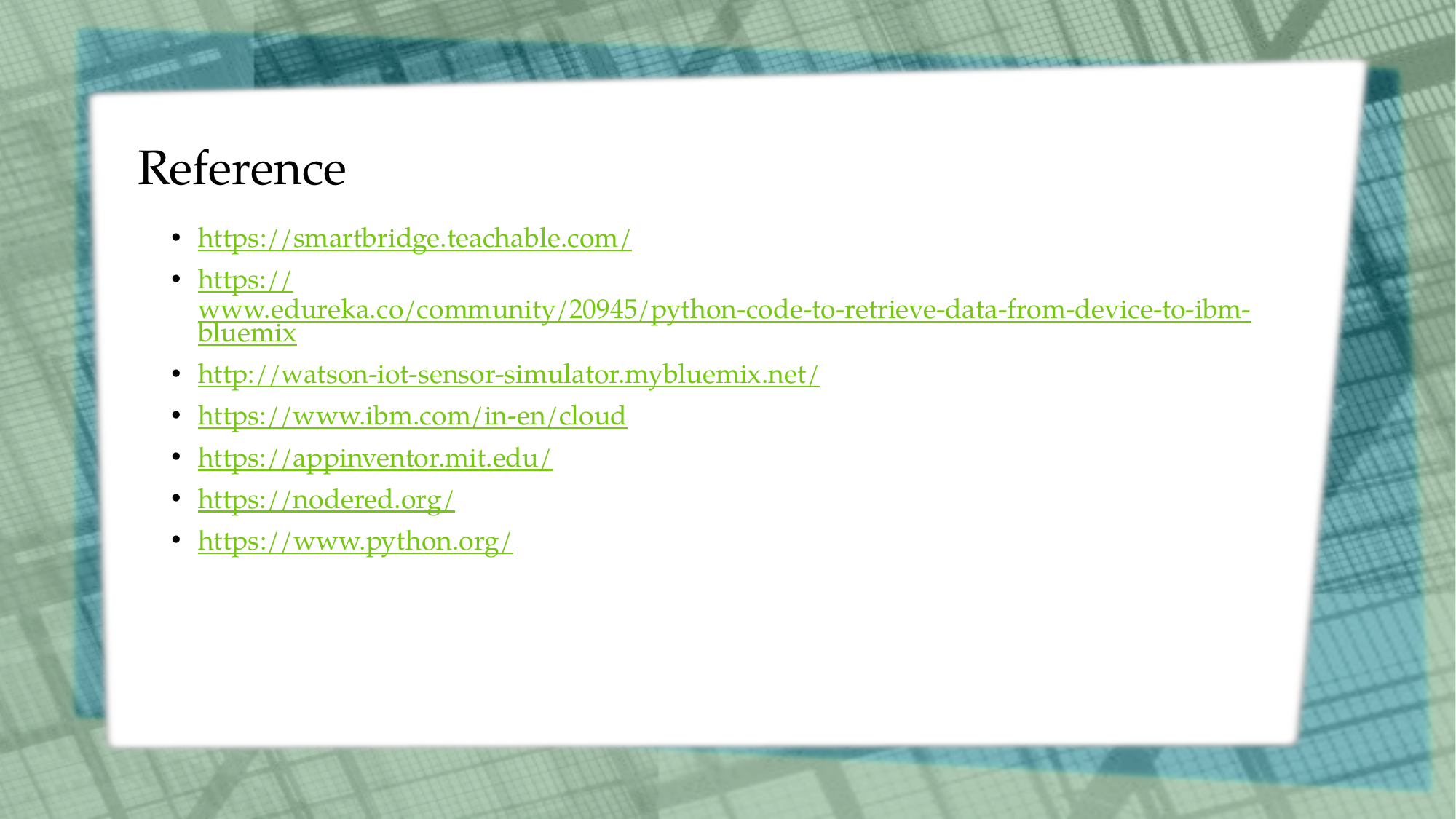

# Reference
https://smartbridge.teachable.com/
https://www.edureka.co/community/20945/python-code-to-retrieve-data-from-device-to-ibm-bluemix
http://watson-iot-sensor-simulator.mybluemix.net/
https://www.ibm.com/in-en/cloud
https://appinventor.mit.edu/
https://nodered.org/
https://www.python.org/